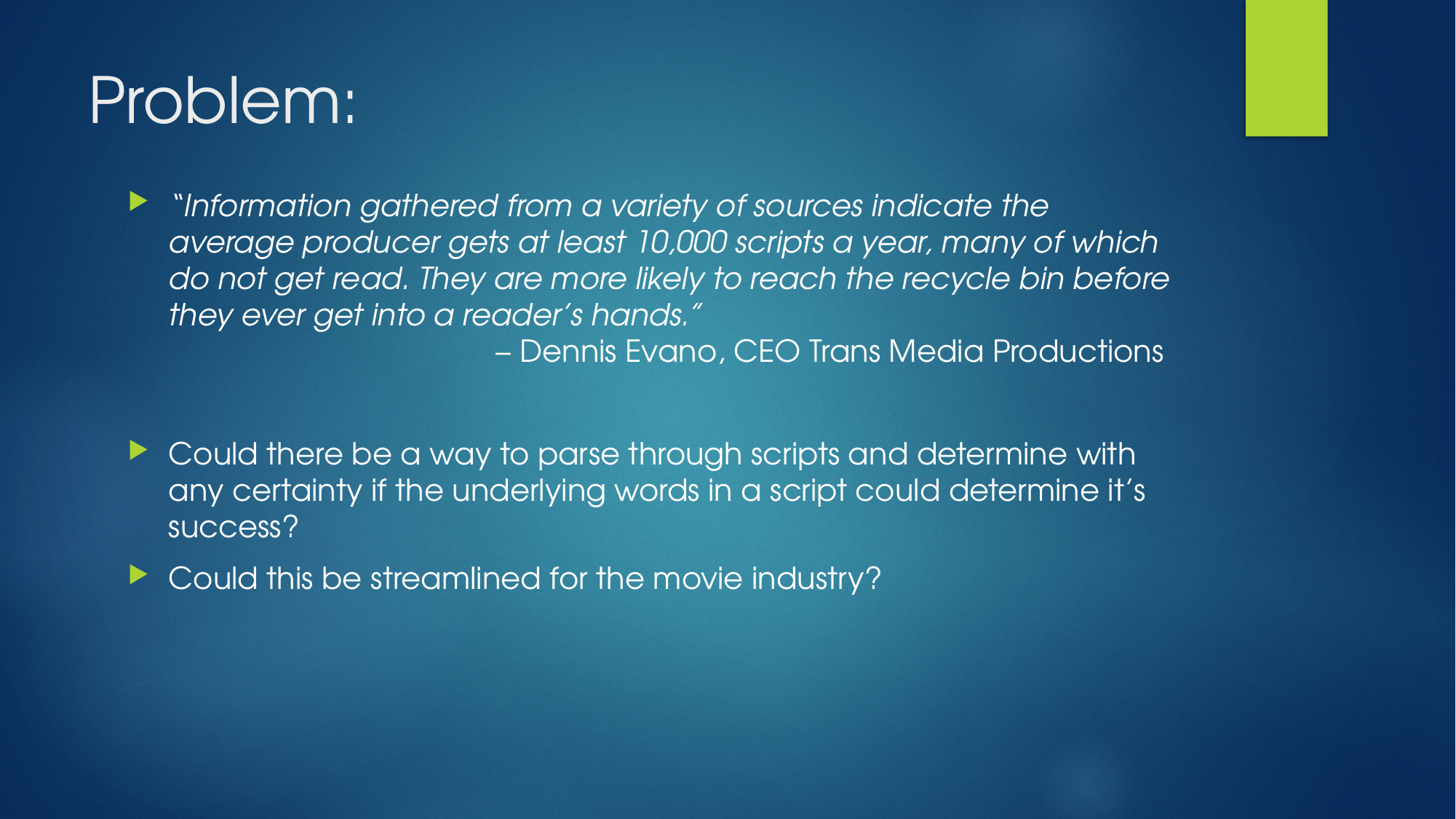

# Problem:
“Information gathered from a variety of sources indicate the average producer gets at least 10,000 scripts a year, many of which do not get read. They are more likely to reach the recycle bin before they ever get into a reader’s hands.”
			– Dennis Evano, CEO Trans Media Productions

Could there be a way to parse through scripts and determine with any certainty if the underlying words in a script could determine it’s success?
Could this be streamlined for the movie industry?